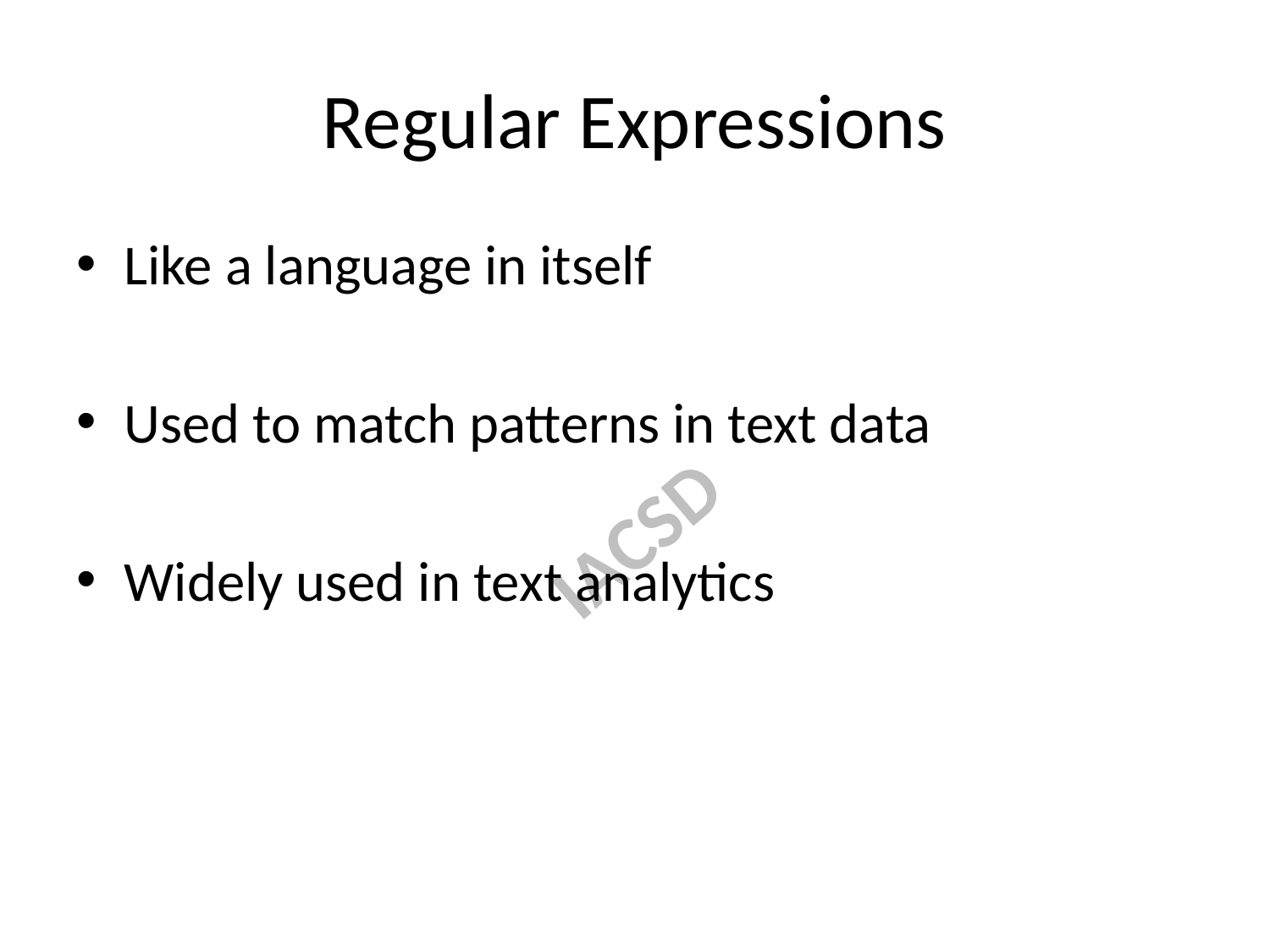

# Regular Expressions
Like a language in itself

Used to match patterns in text data

Widely used in text analytics